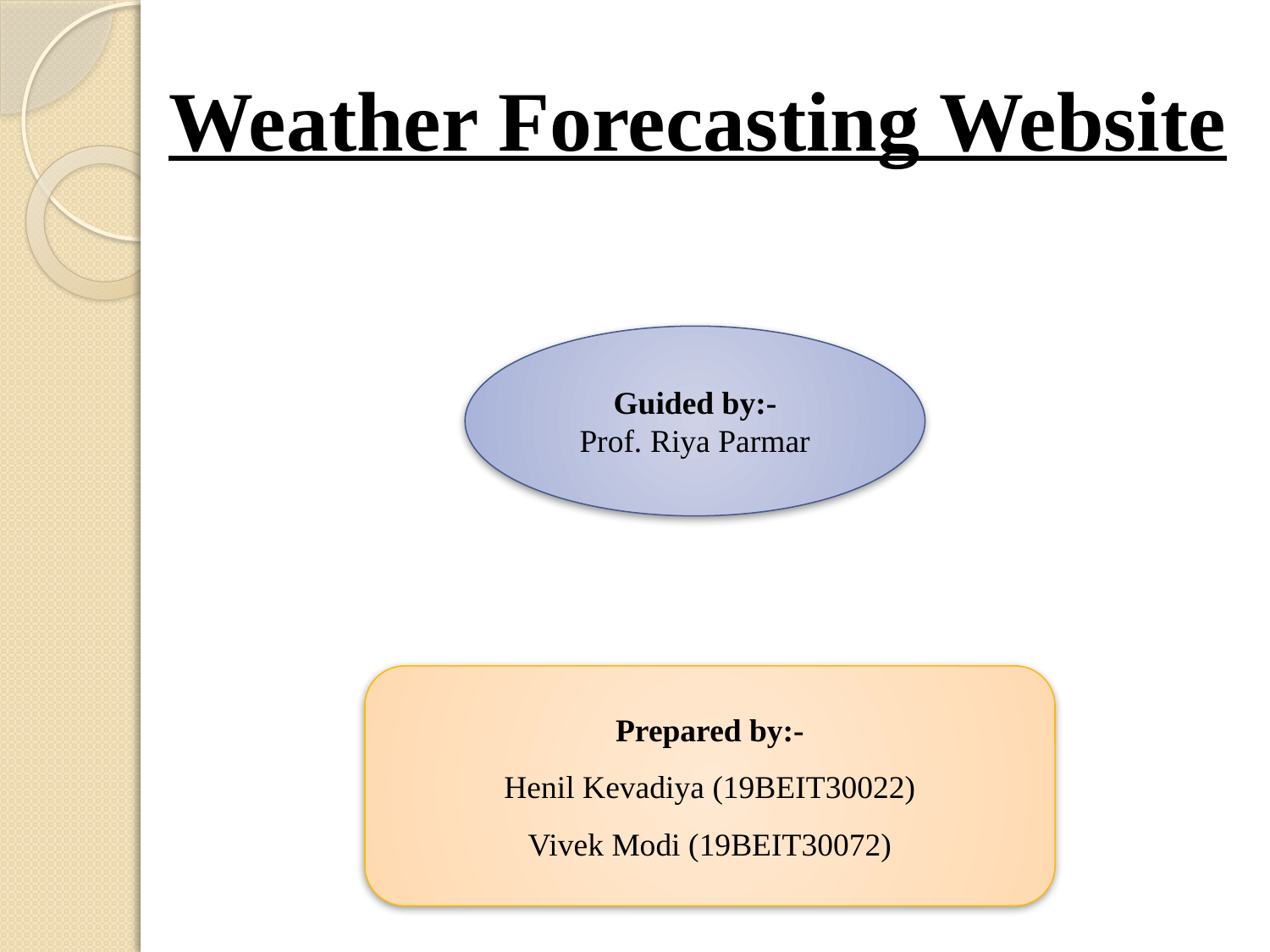

# Weather Forecasting Website

Guided by:-
Prof. Riya Parmar

Prepared by:-
Henil Kevadiya (19BEIT30022)
Vivek Modi (19BEIT30072)